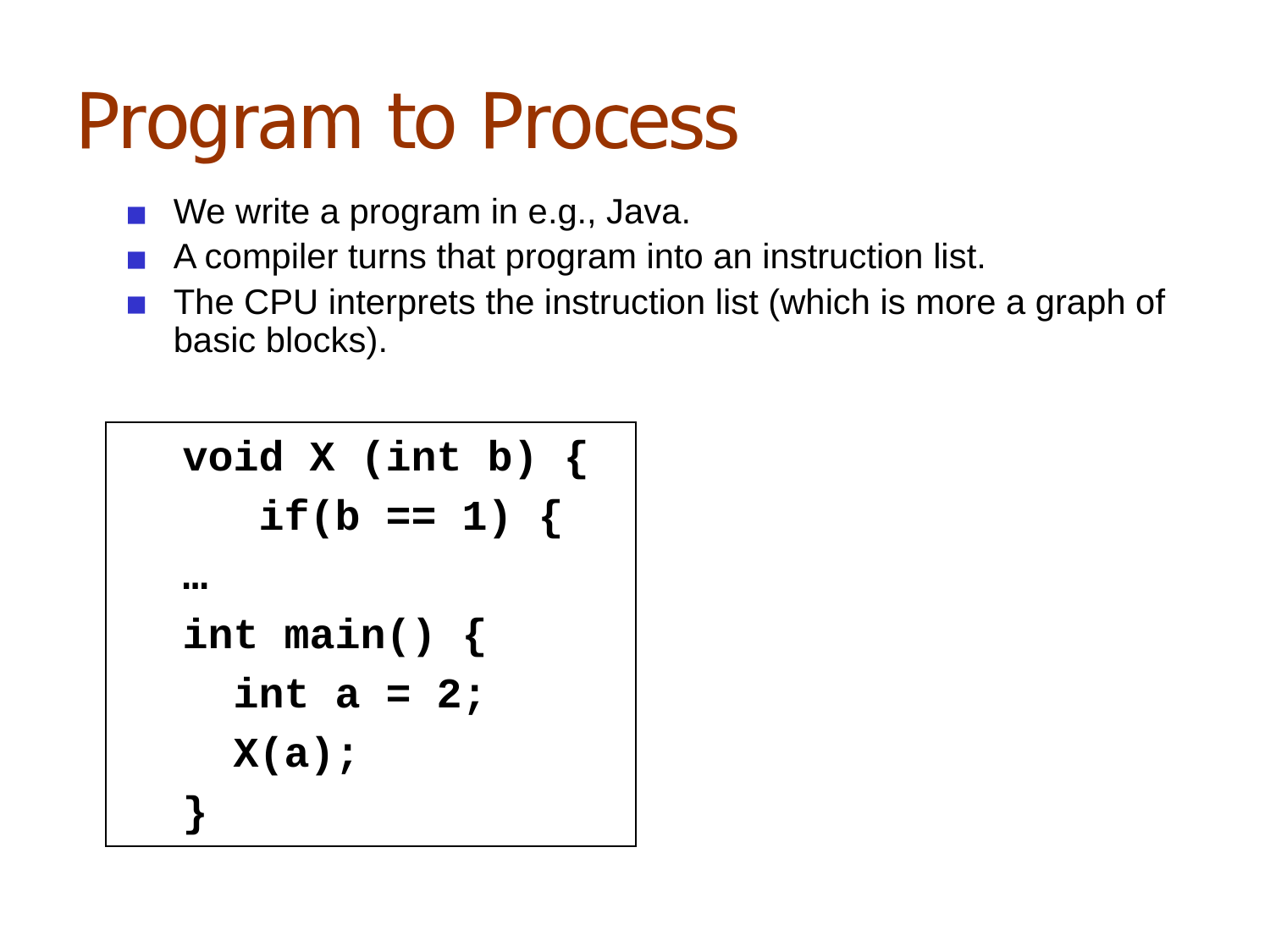

# Program to Process
We write a program in e.g., Java.
A compiler turns that program into an instruction list.
The CPU interprets the instruction list (which is more a graph of basic blocks).

void X (int b) {
   if(b == 1) {
…
int main() {
  int a = 2;
  X(a);
}